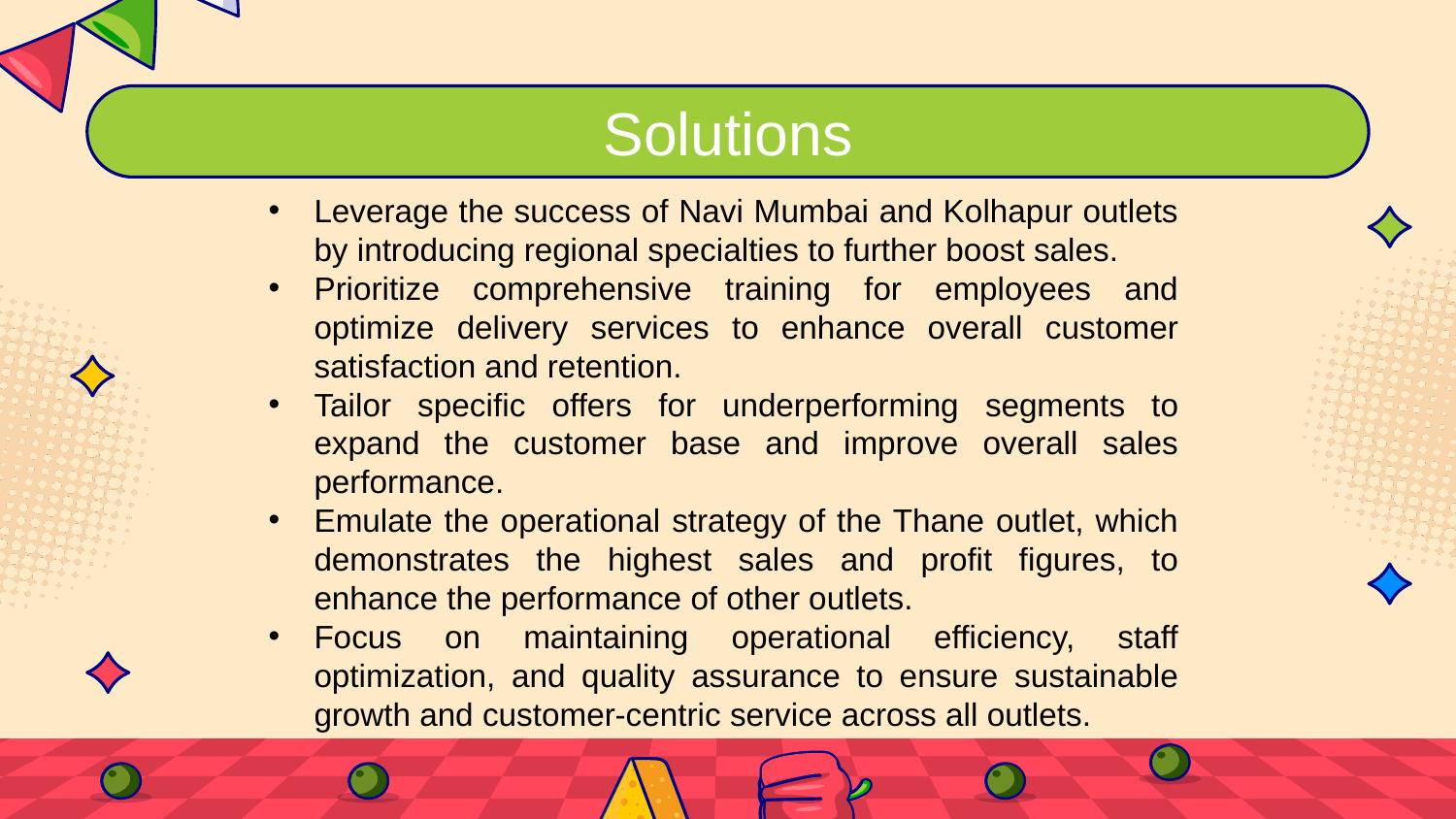

# Solutions
Leverage the success of Navi Mumbai and Kolhapur outlets by introducing regional specialties to further boost sales.
Prioritize comprehensive training for employees and optimize delivery services to enhance overall customer satisfaction and retention.
Tailor specific offers for underperforming segments to expand the customer base and improve overall sales performance.
Emulate the operational strategy of the Thane outlet, which demonstrates the highest sales and profit figures, to enhance the performance of other outlets.
Focus on maintaining operational efficiency, staff optimization, and quality assurance to ensure sustainable growth and customer-centric service across all outlets.